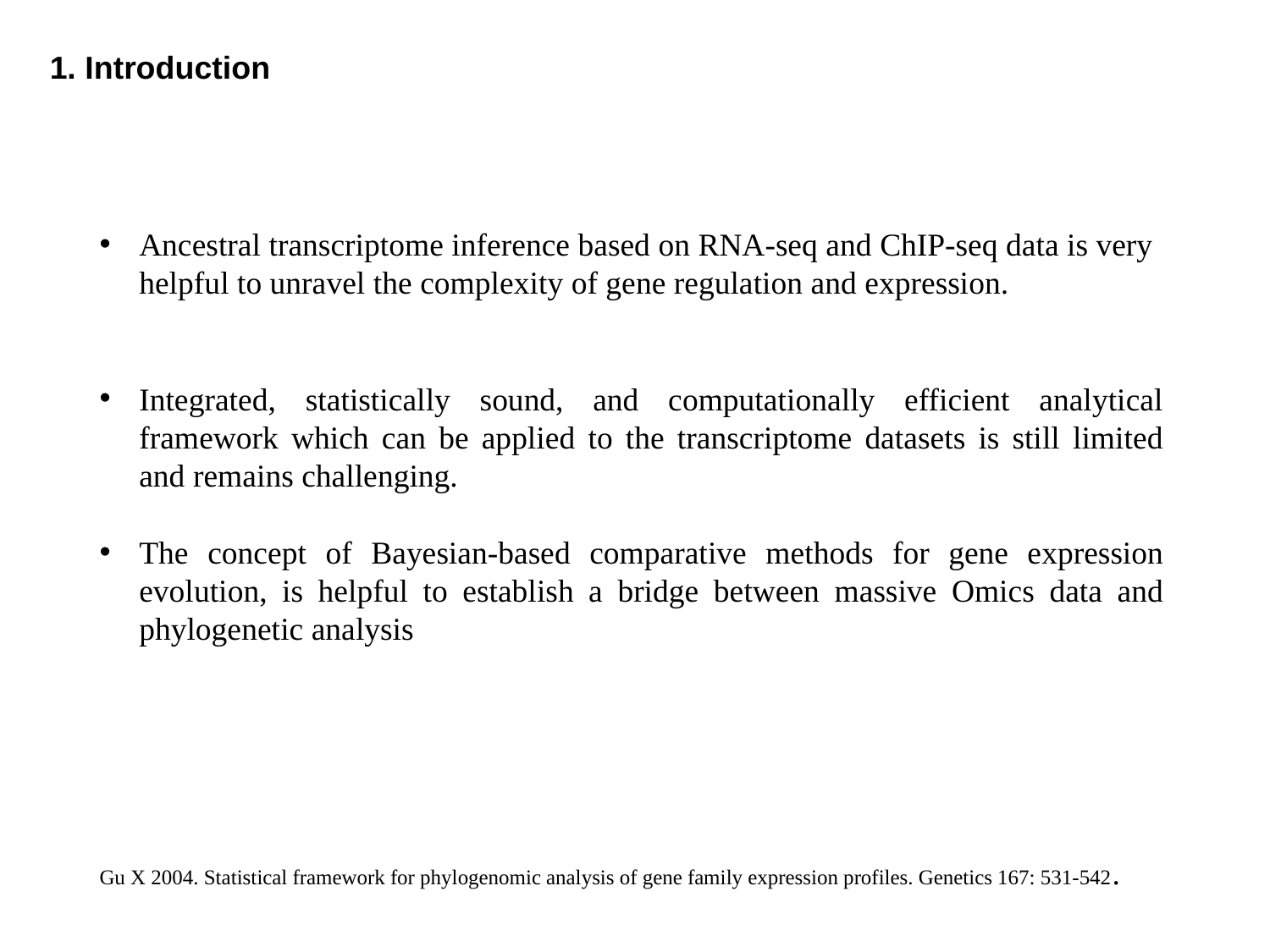

1. Introduction
Ancestral transcriptome inference based on RNA-seq and ChIP-seq data is very helpful to unravel the complexity of gene regulation and expression.
Integrated, statistically sound, and computationally efficient analytical framework which can be applied to the transcriptome datasets is still limited and remains challenging.
The concept of Bayesian-based comparative methods for gene expression evolution, is helpful to establish a bridge between massive Omics data and phylogenetic analysis
Gu X 2004. Statistical framework for phylogenomic analysis of gene family expression profiles. Genetics 167: 531-542.